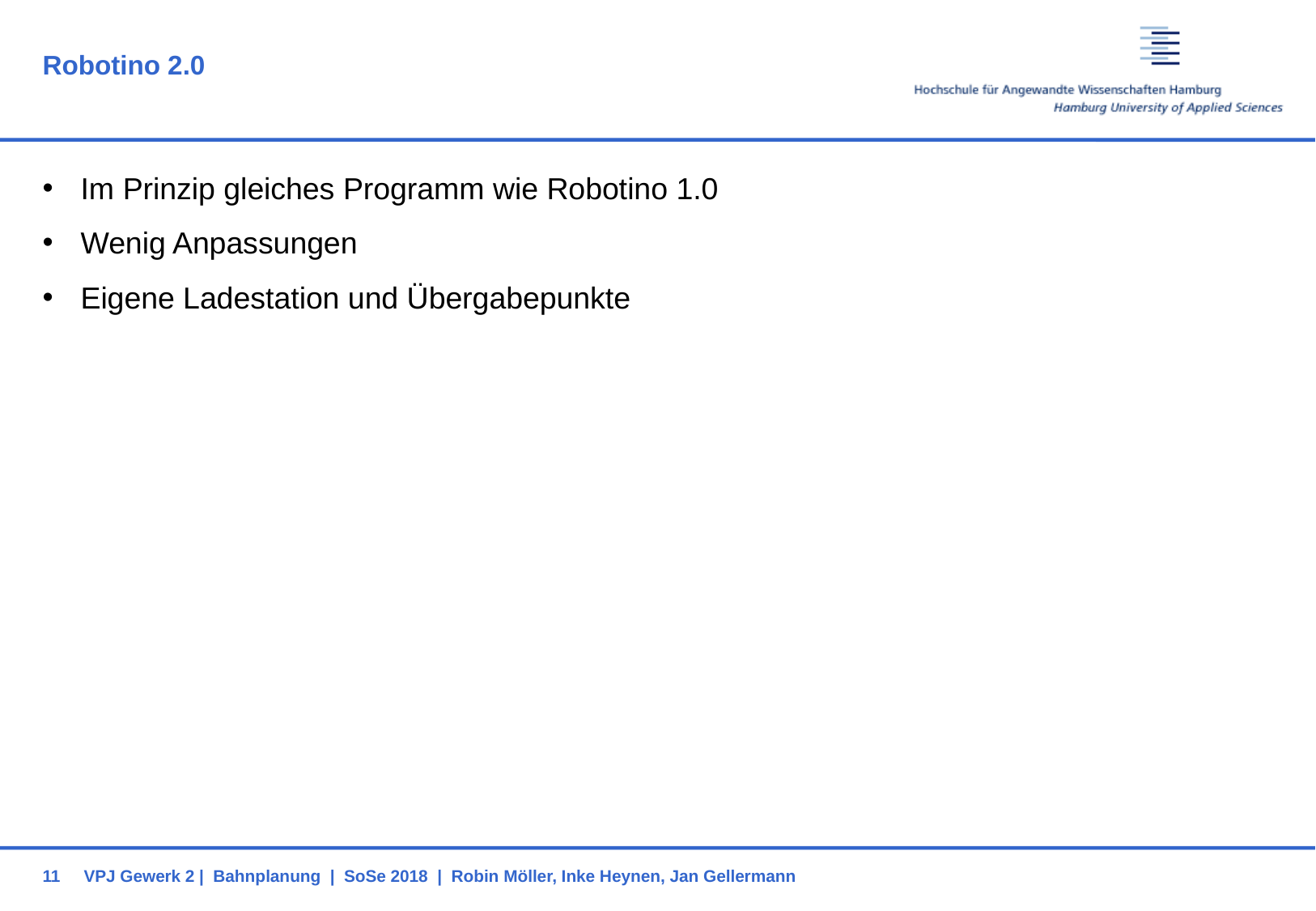

# Robotino 2.0
Im Prinzip gleiches Programm wie Robotino 1.0
Wenig Anpassungen
Eigene Ladestation und Übergabepunkte
11
VPJ Gewerk 2 |  Bahnplanung  |  SoSe 2018  |  Robin Möller, Inke Heynen, Jan Gellermann